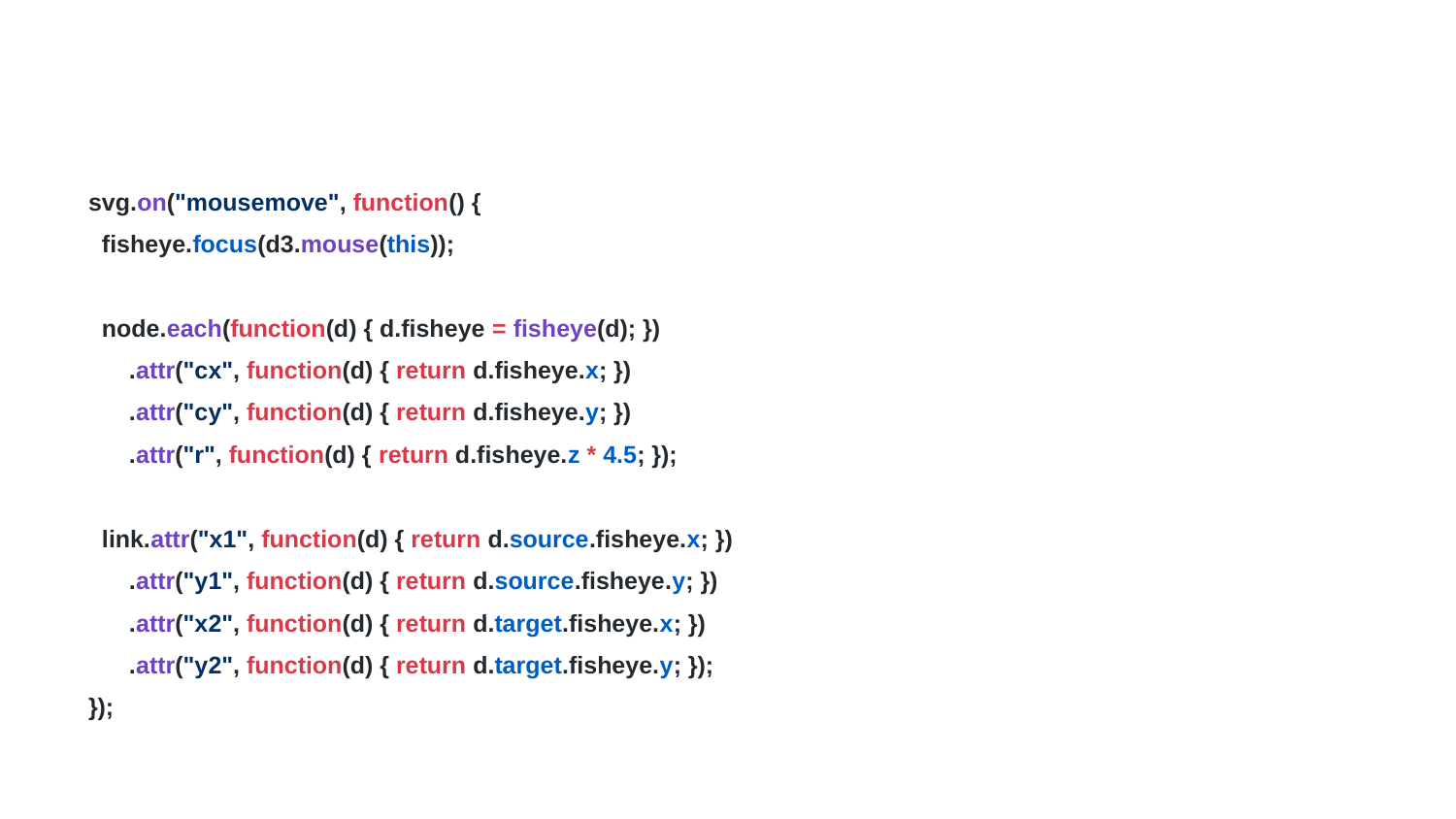

#

svg.on("mousemove", function() {
  fisheye.focus(d3.mouse(this));
  node.each(function(d) { d.fisheye = fisheye(d); })
      .attr("cx", function(d) { return d.fisheye.x; })
      .attr("cy", function(d) { return d.fisheye.y; })
      .attr("r", function(d) { return d.fisheye.z * 4.5; });
  link.attr("x1", function(d) { return d.source.fisheye.x; })
      .attr("y1", function(d) { return d.source.fisheye.y; })
      .attr("x2", function(d) { return d.target.fisheye.x; })
      .attr("y2", function(d) { return d.target.fisheye.y; });
});